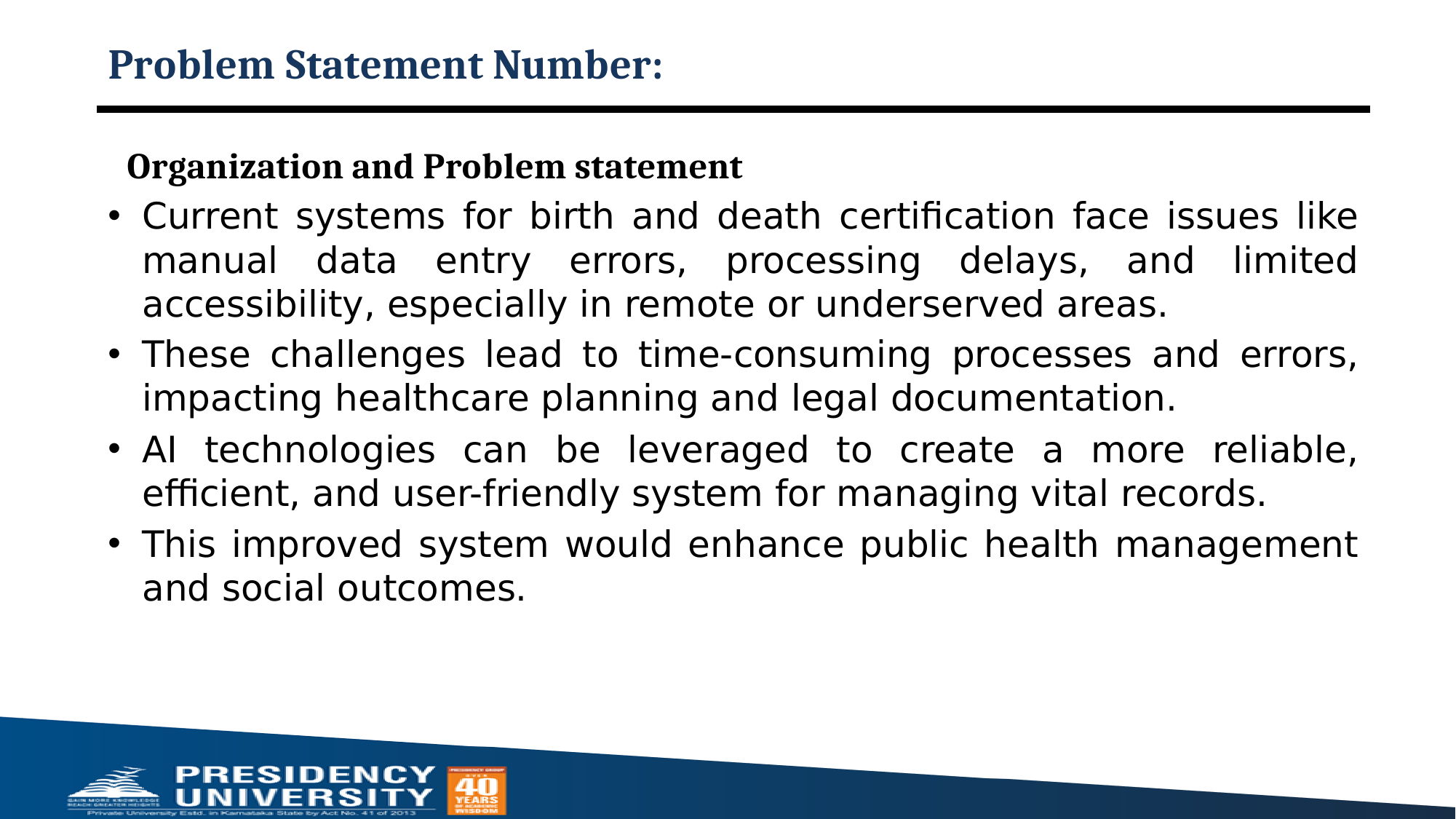

# Problem Statement Number:
Organization and Problem statement
Current systems for birth and death certification face issues like manual data entry errors, processing delays, and limited accessibility, especially in remote or underserved areas.
These challenges lead to time-consuming processes and errors, impacting healthcare planning and legal documentation.
AI technologies can be leveraged to create a more reliable, efficient, and user-friendly system for managing vital records.
This improved system would enhance public health management and social outcomes.